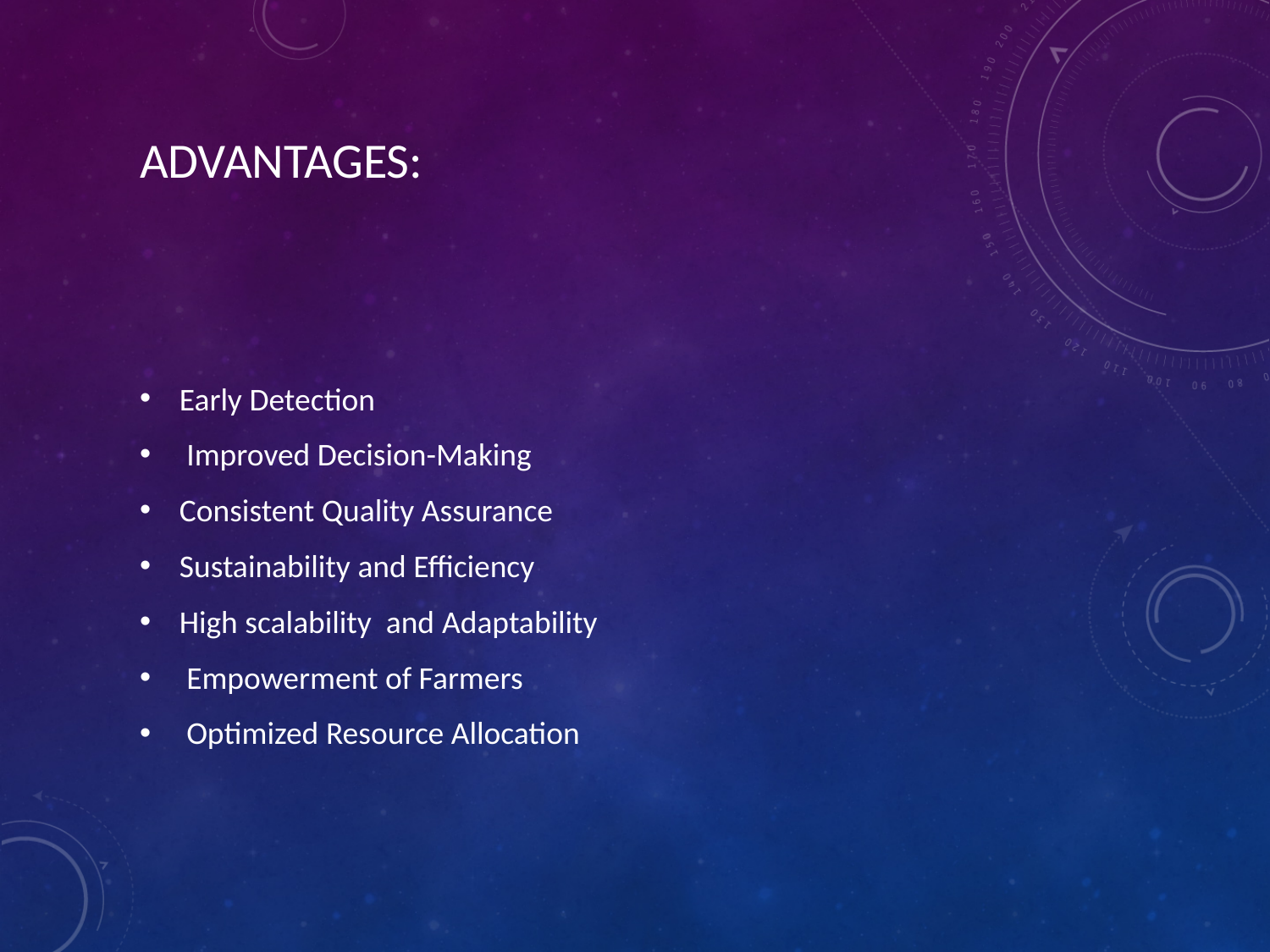

# Advantages:
Early Detection
 Improved Decision-Making
Consistent Quality Assurance
Sustainability and Efficiency
High scalability  and Adaptability
 Empowerment of Farmers
 Optimized Resource Allocation